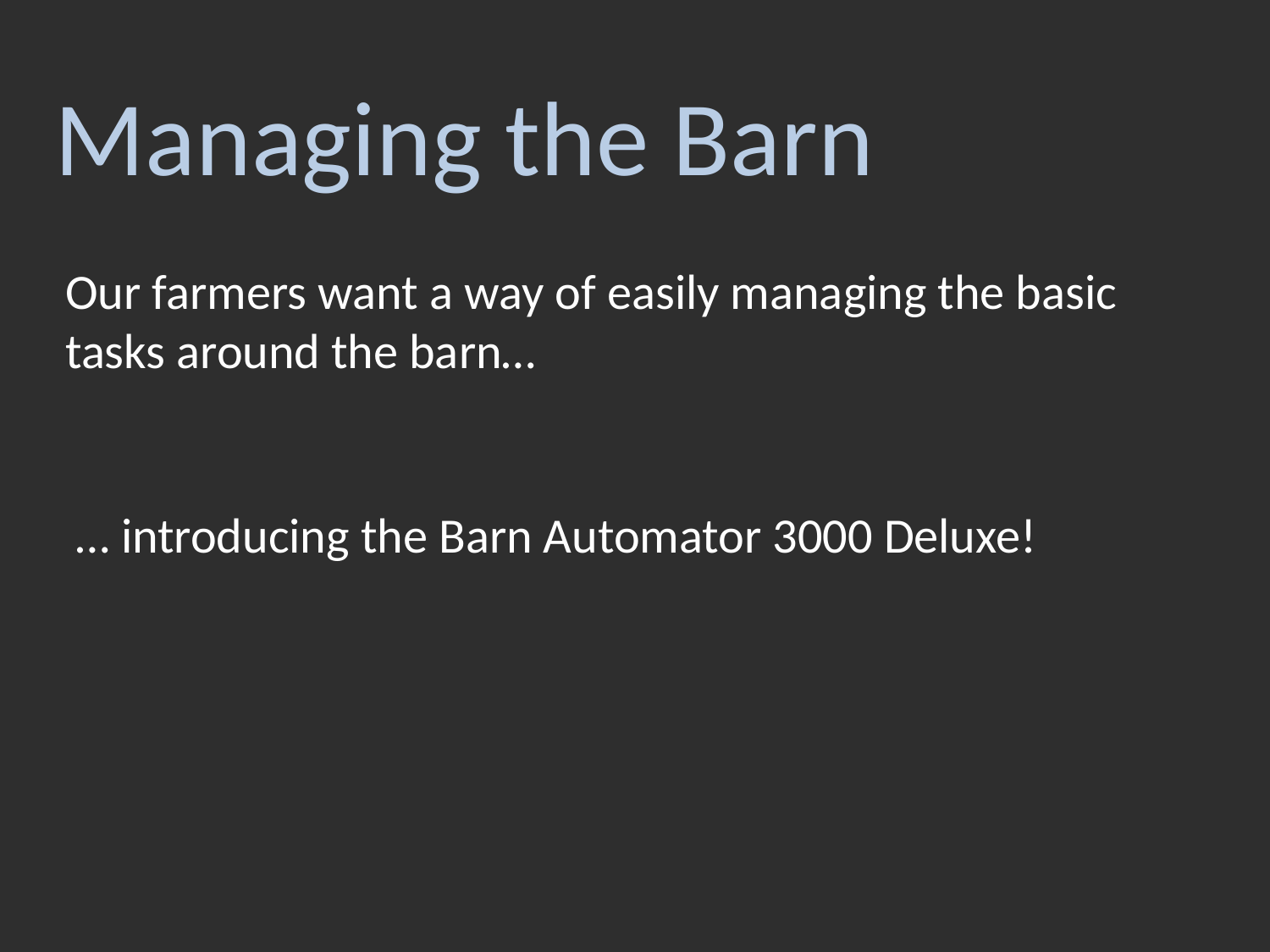

Managing the Barn
Our farmers want a way of easily managing the basic tasks around the barn…
… introducing the Barn Automator 3000 Deluxe!